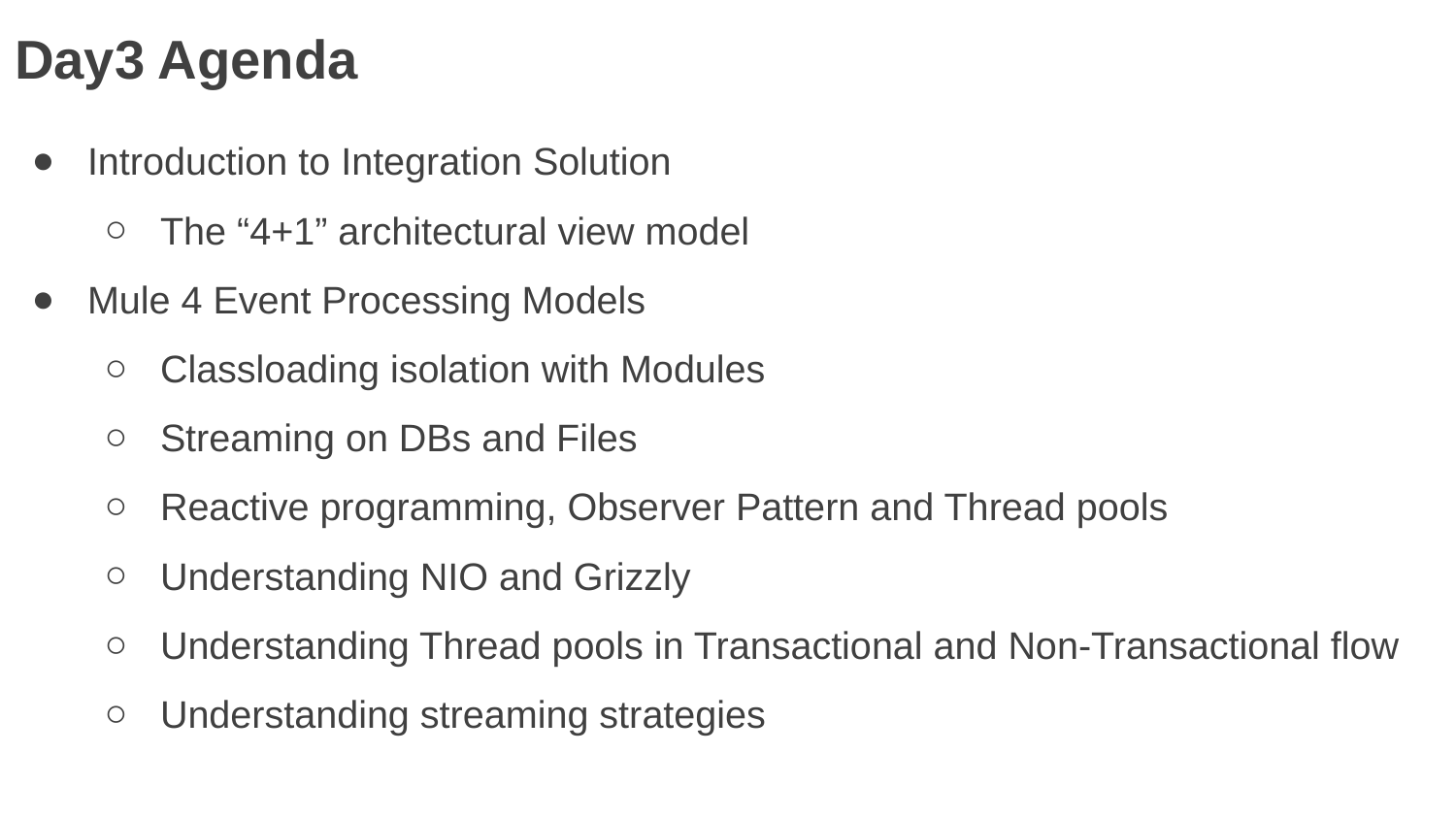

Day3 Agenda
Introduction to Integration Solution
The “4+1” architectural view model
Mule 4 Event Processing Models
Classloading isolation with Modules
Streaming on DBs and Files
Reactive programming, Observer Pattern and Thread pools
Understanding NIO and Grizzly
Understanding Thread pools in Transactional and Non-Transactional flow
Understanding streaming strategies